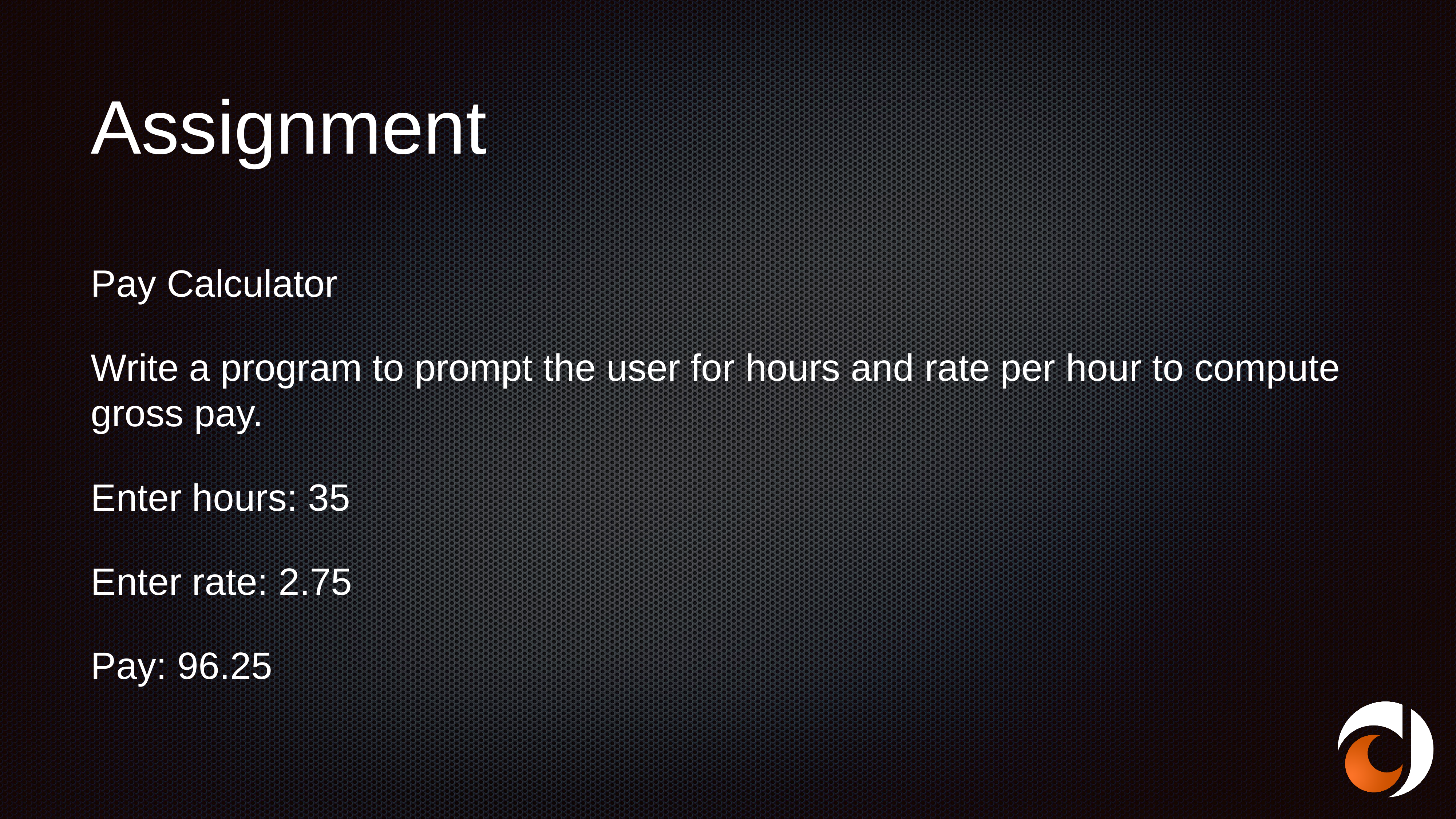

# Assignment
Pay Calculator
Write a program to prompt the user for hours and rate per hour to compute gross pay.
Enter hours: 35
Enter rate: 2.75
Pay: 96.25